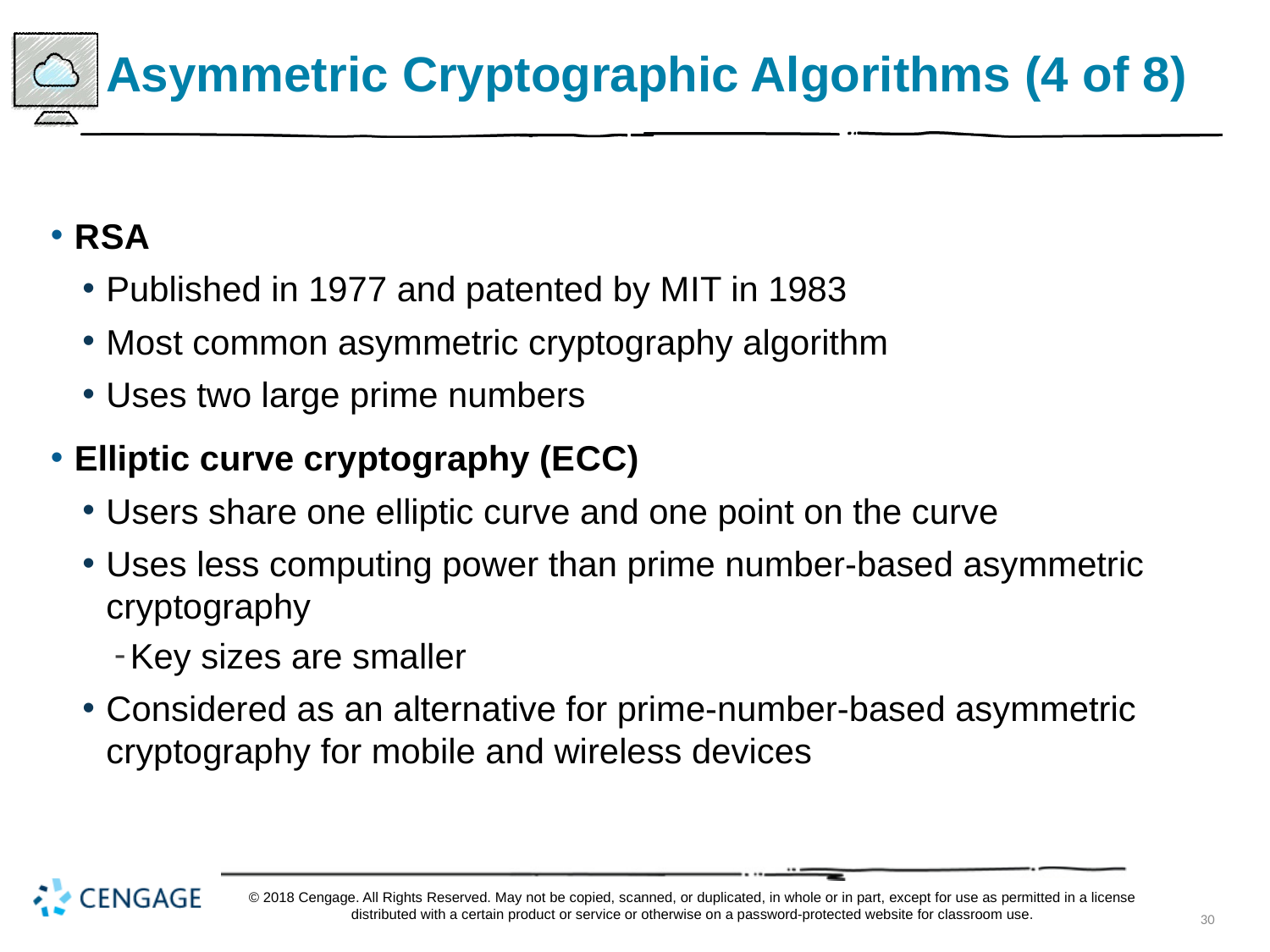

# Asymmetric Cryptographic Algorithms (4 of 8)
R S A
Published in 1977 and patented by M I T in 1983
Most common asymmetric cryptography algorithm
Uses two large prime numbers
Elliptic curve cryptography (E C C)
Users share one elliptic curve and one point on the curve
Uses less computing power than prime number-based asymmetric cryptography
Key sizes are smaller
Considered as an alternative for prime-number-based asymmetric cryptography for mobile and wireless devices
© 2018 Cengage. All Rights Reserved. May not be copied, scanned, or duplicated, in whole or in part, except for use as permitted in a license distributed with a certain product or service or otherwise on a password-protected website for classroom use.